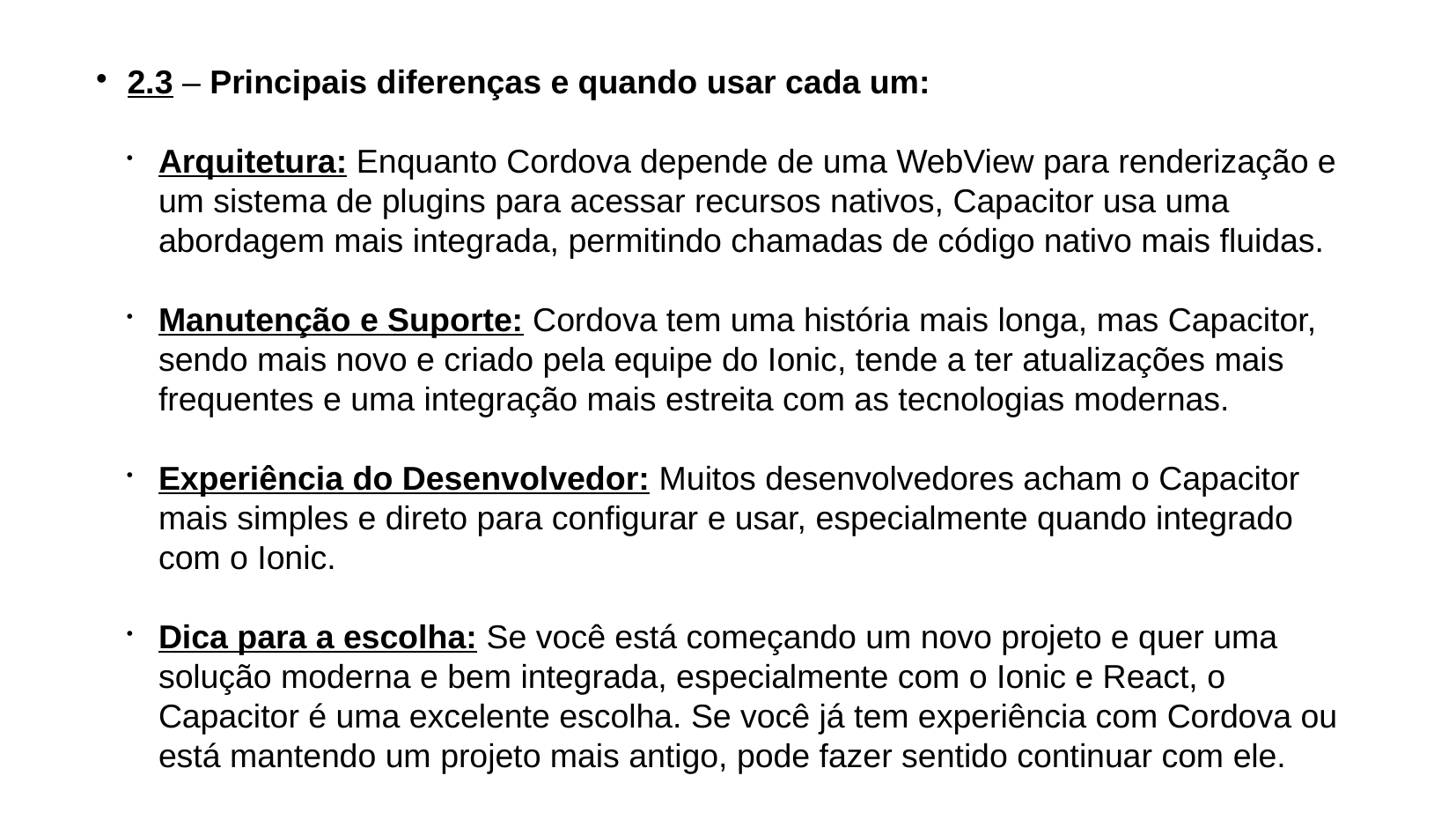

2.3 – Principais diferenças e quando usar cada um:

Arquitetura: Enquanto Cordova depende de uma WebView para renderização e um sistema de plugins para acessar recursos nativos, Capacitor usa uma abordagem mais integrada, permitindo chamadas de código nativo mais fluidas.

Manutenção e Suporte: Cordova tem uma história mais longa, mas Capacitor, sendo mais novo e criado pela equipe do Ionic, tende a ter atualizações mais frequentes e uma integração mais estreita com as tecnologias modernas.

Experiência do Desenvolvedor: Muitos desenvolvedores acham o Capacitor mais simples e direto para configurar e usar, especialmente quando integrado com o Ionic.

Dica para a escolha: Se você está começando um novo projeto e quer uma solução moderna e bem integrada, especialmente com o Ionic e React, o Capacitor é uma excelente escolha. Se você já tem experiência com Cordova ou está mantendo um projeto mais antigo, pode fazer sentido continuar com ele.